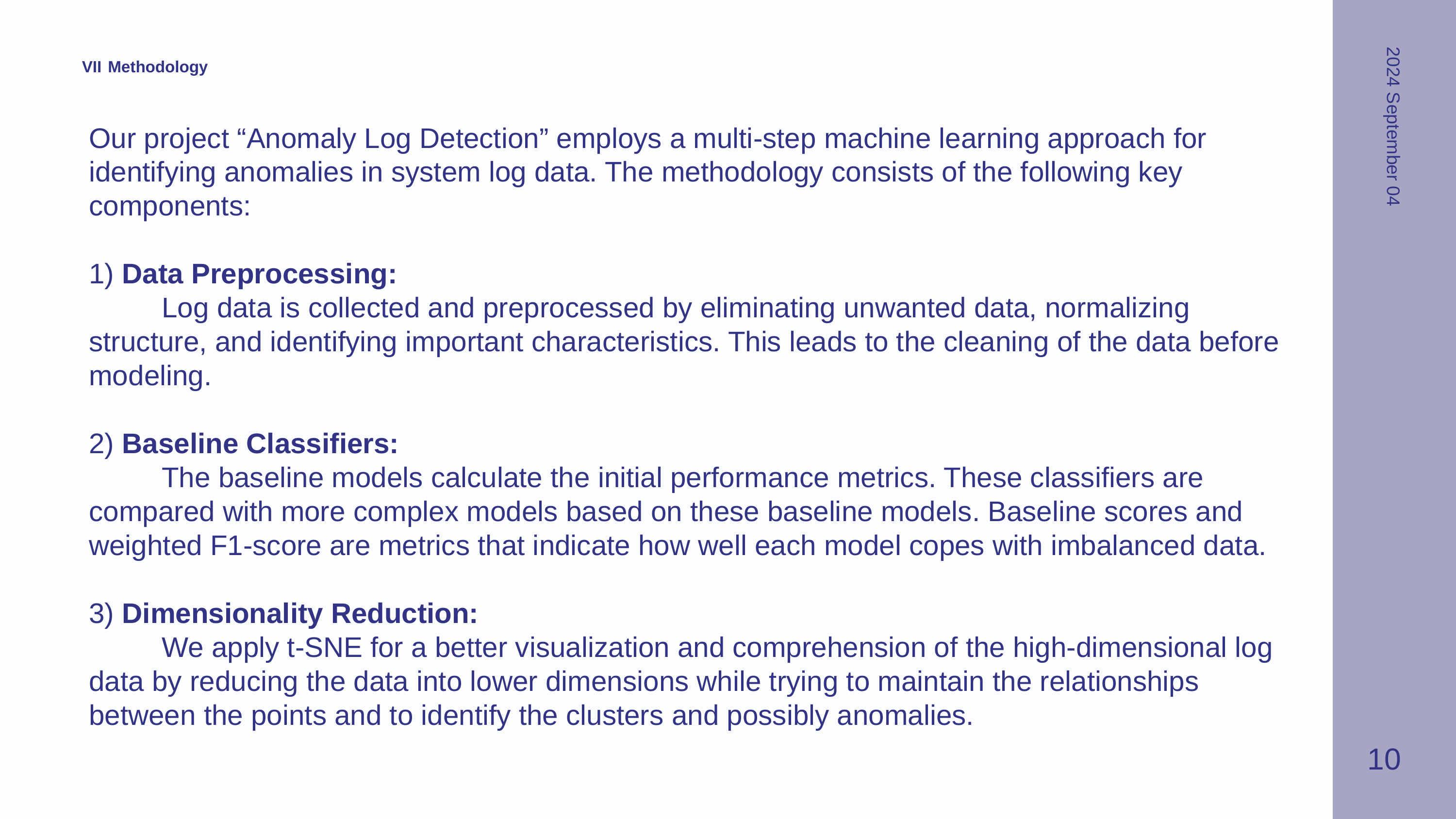

VII
Methodology

Our project “Anomaly Log Detection” employs a multi-step machine learning approach for identifying anomalies in system log data. The methodology consists of the following key components:

1) Data Preprocessing:
	Log data is collected and preprocessed by eliminating unwanted data, normalizing structure, and identifying important characteristics. This leads to the cleaning of the data before modeling.

2) Baseline Classifiers:
	The baseline models calculate the initial performance metrics. These classifiers are compared with more complex models based on these baseline models. Baseline scores and weighted F1-score are metrics that indicate how well each model copes with imbalanced data.

3) Dimensionality Reduction:
	We apply t-SNE for a better visualization and comprehension of the high-dimensional log data by reducing the data into lower dimensions while trying to maintain the relationships between the points and to identify the clusters and possibly anomalies.
2024 September 04
10
2